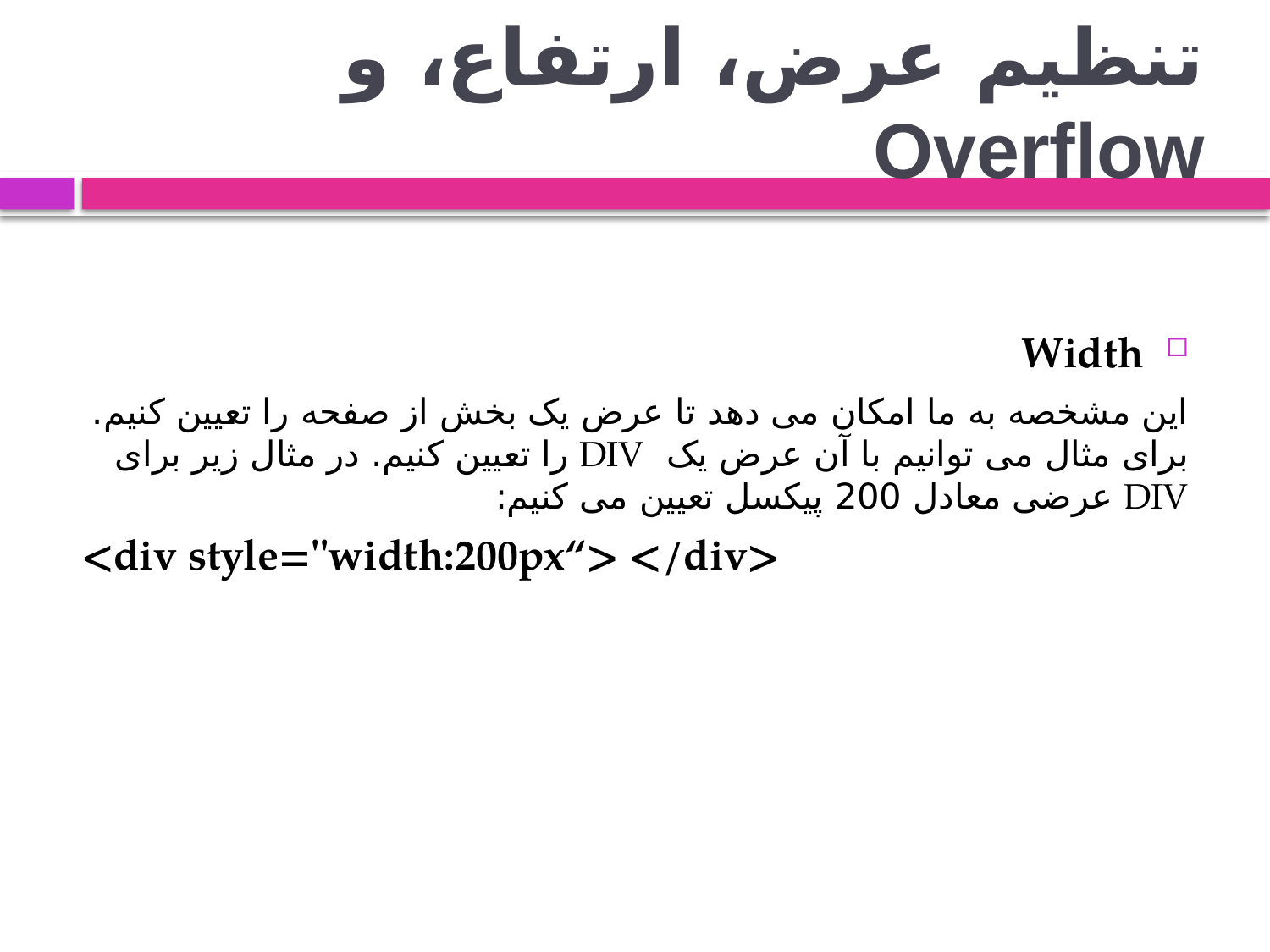

# تنظیم عرض، ارتفاع، و Overflow

Width
این مشخصه به ما امکان می دهد تا عرض یک بخش از صفحه را تعیین کنیم. برای مثال می توانیم با آن عرض یک  DIV را تعیین کنیم. در مثال زیر برای  DIV عرضی معادل 200 پیکسل تعیین می کنیم:
<div style="width:200px“> </div>